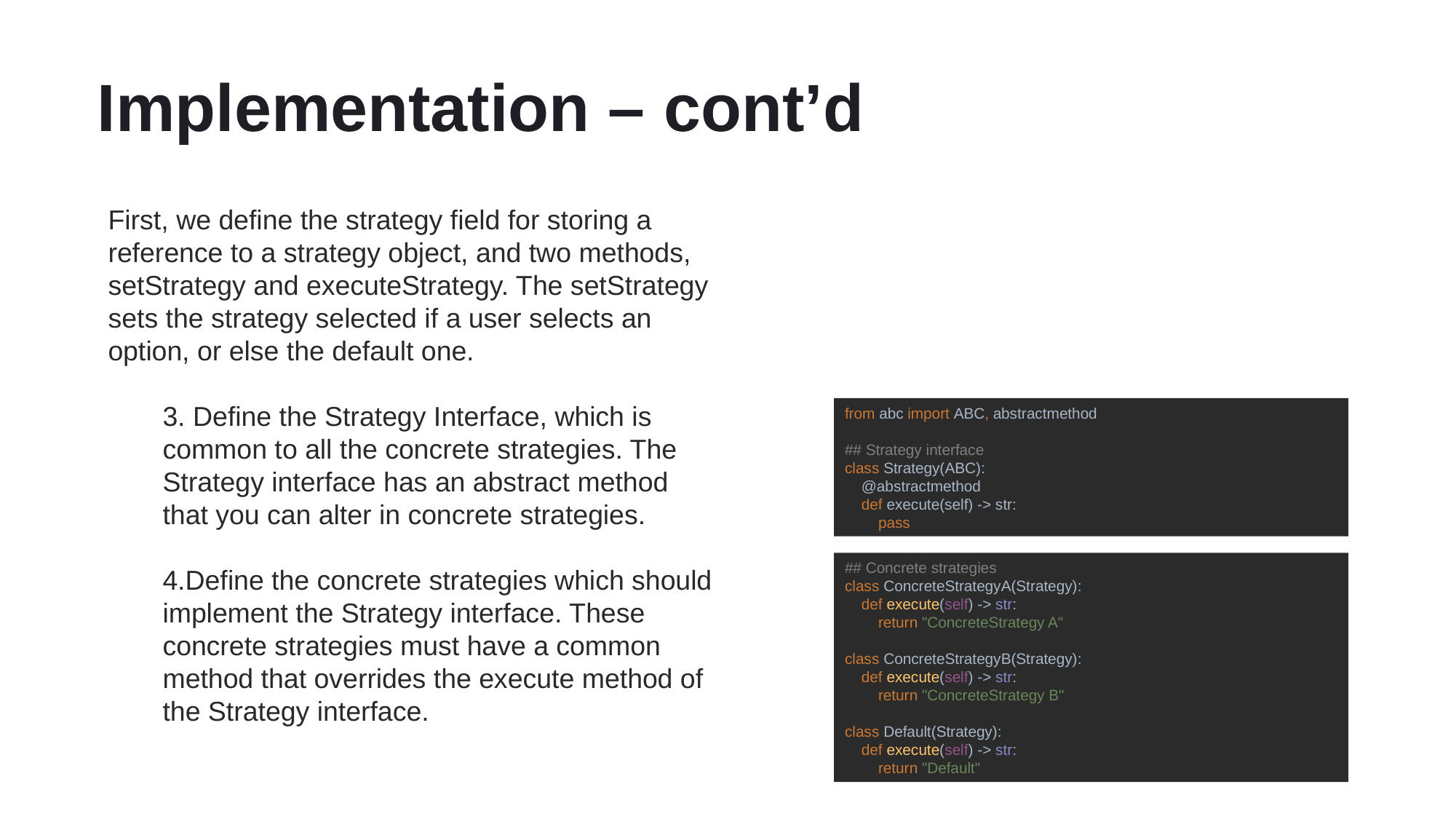

# Implementation – cont’d
First, we define the strategy field for storing a reference to a strategy object, and two methods, setStrategy and executeStrategy. The setStrategy sets the strategy selected if a user selects an option, or else the default one.

3. Define the Strategy Interface, which is common to all the concrete strategies. The Strategy interface has an abstract method that you can alter in concrete strategies.

4.Define the concrete strategies which should implement the Strategy interface. These concrete strategies must have a common method that overrides the execute method of the Strategy interface.
from abc import ABC, abstractmethod
## Strategy interface
class Strategy(ABC):
    @abstractmethod
    def execute(self) -> str:
        pass
## Concrete strategies class ConcreteStrategyA(Strategy): def execute(self) -> str: return "ConcreteStrategy A" class ConcreteStrategyB(Strategy): def execute(self) -> str: return "ConcreteStrategy B" class Default(Strategy): def execute(self) -> str: return "Default"